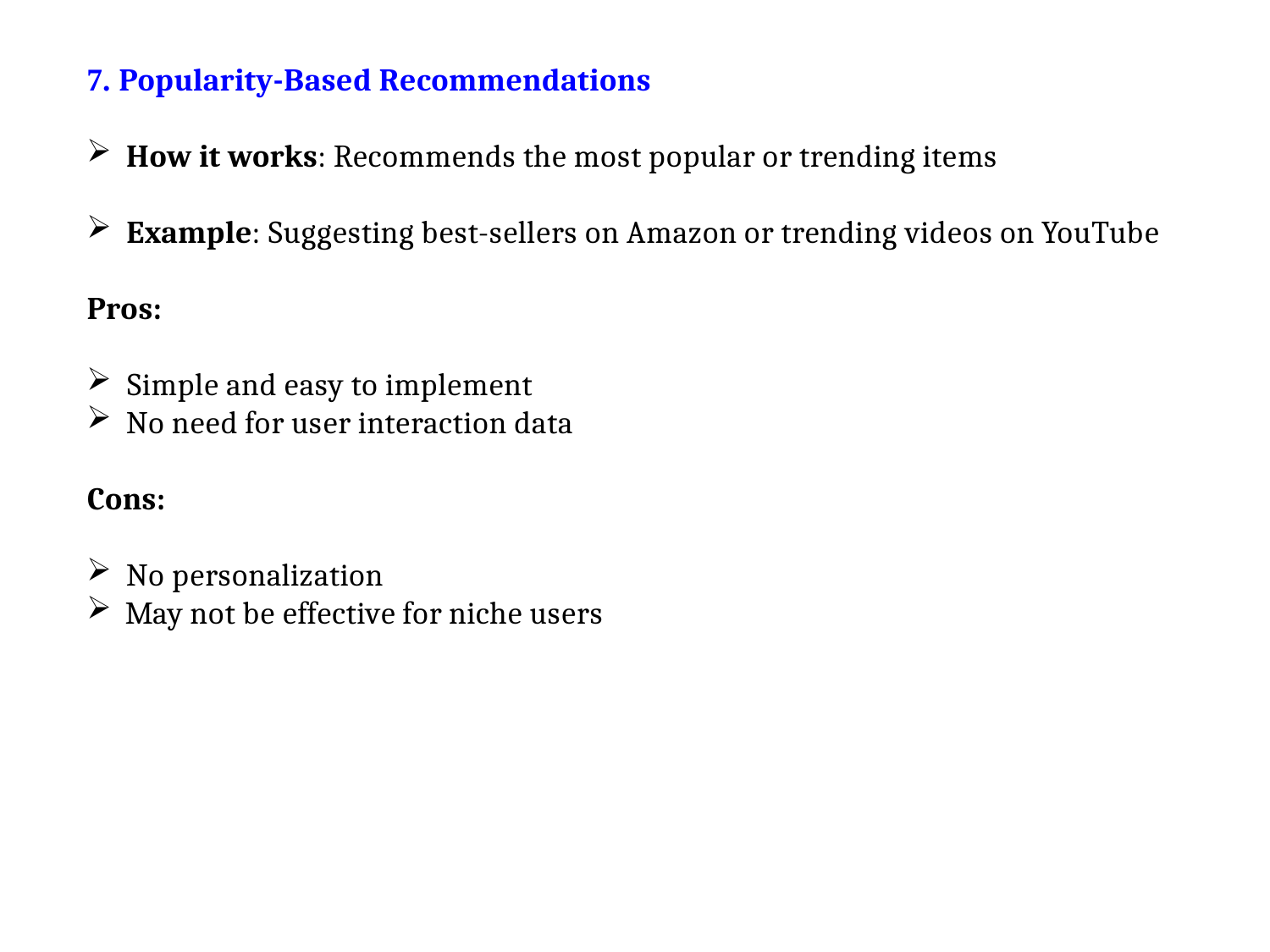

7. Popularity-Based Recommendations

How it works: Recommends the most popular or trending items

Example: Suggesting best-sellers on Amazon or trending videos on YouTube

Pros:

Simple and easy to implement
No need for user interaction data

Cons:

No personalization
May not be effective for niche users